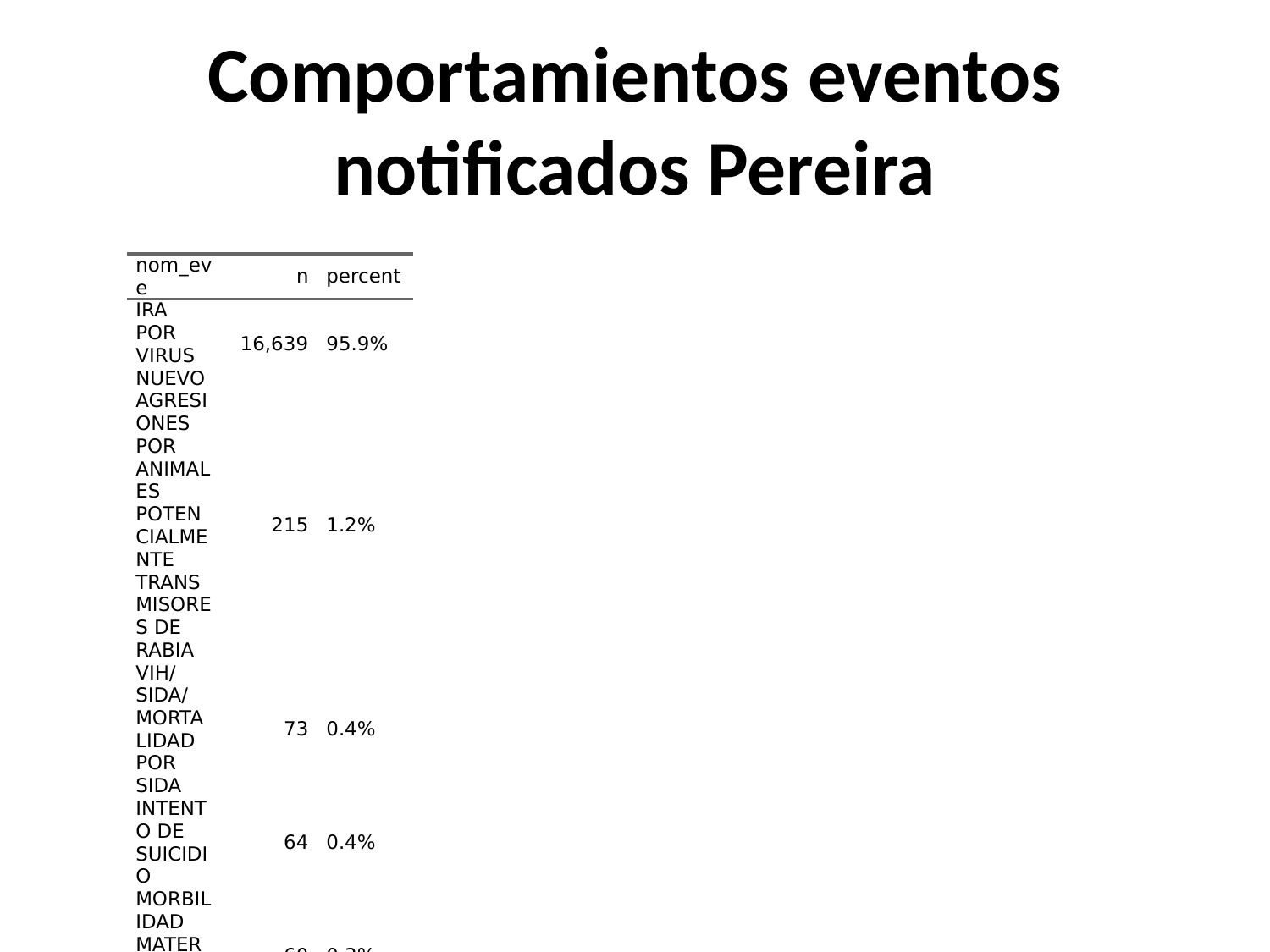

# Comportamientos eventos notificados Pereira
| nom\_eve | n | percent |
| --- | --- | --- |
| IRA POR VIRUS NUEVO | 16,639 | 95.9% |
| AGRESIONES POR ANIMALES POTENCIALMENTE TRANSMISORES DE RABIA | 215 | 1.2% |
| VIH/SIDA/MORTALIDAD POR SIDA | 73 | 0.4% |
| INTENTO DE SUICIDIO | 64 | 0.4% |
| MORBILIDAD MATERNA EXTREMA | 60 | 0.3% |
| C<c1>NCER DE LA MAMA Y CUELLO UTERINO | 57 | 0.3% |
| TUBERCULOSIS | 49 | 0.3% |
| ENFERMEDADES HUERFANAS - RARAS | 34 | 0.2% |
| INTOXICACIONES | 31 | 0.2% |
| VARICELA INDIVIDUAL | 23 | 0.1% |